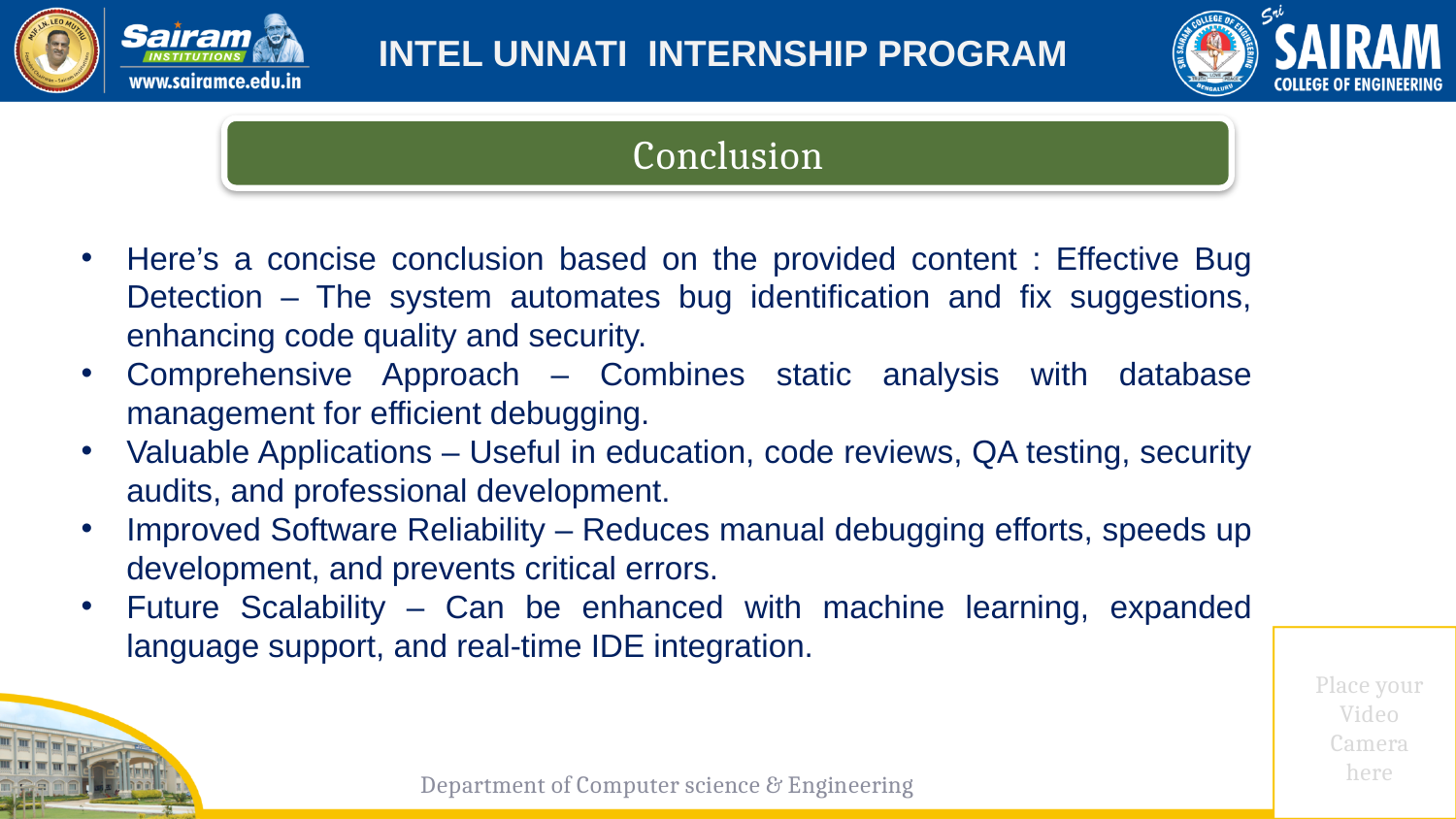

INTEL UNNATI  INTERNSHIP PROGRAM
Conclusion
Here’s a concise conclusion based on the provided content : Effective Bug Detection – The system automates bug identification and fix suggestions, enhancing code quality and security.
Comprehensive Approach – Combines static analysis with database management for efficient debugging.
Valuable Applications – Useful in education, code reviews, QA testing, security audits, and professional development.
Improved Software Reliability – Reduces manual debugging efforts, speeds up development, and prevents critical errors.
Future Scalability – Can be enhanced with machine learning, expanded language support, and real-time IDE integration.

Department of Computer science & Engineering